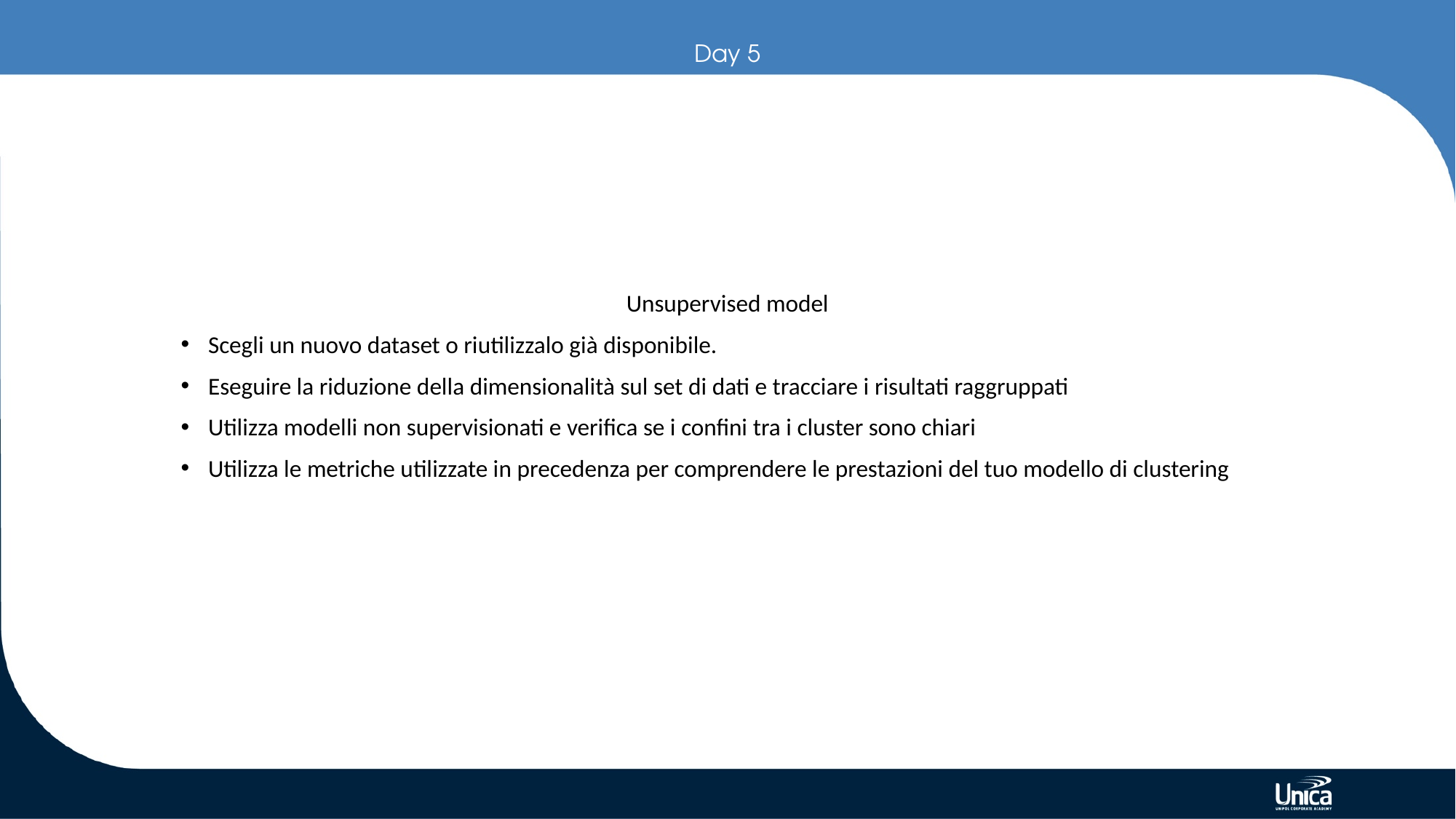

# Day 5
Unsupervised model
Scegli un nuovo dataset o riutilizzalo già disponibile.
Eseguire la riduzione della dimensionalità sul set di dati e tracciare i risultati raggruppati
Utilizza modelli non supervisionati e verifica se i confini tra i cluster sono chiari
Utilizza le metriche utilizzate in precedenza per comprendere le prestazioni del tuo modello di clustering